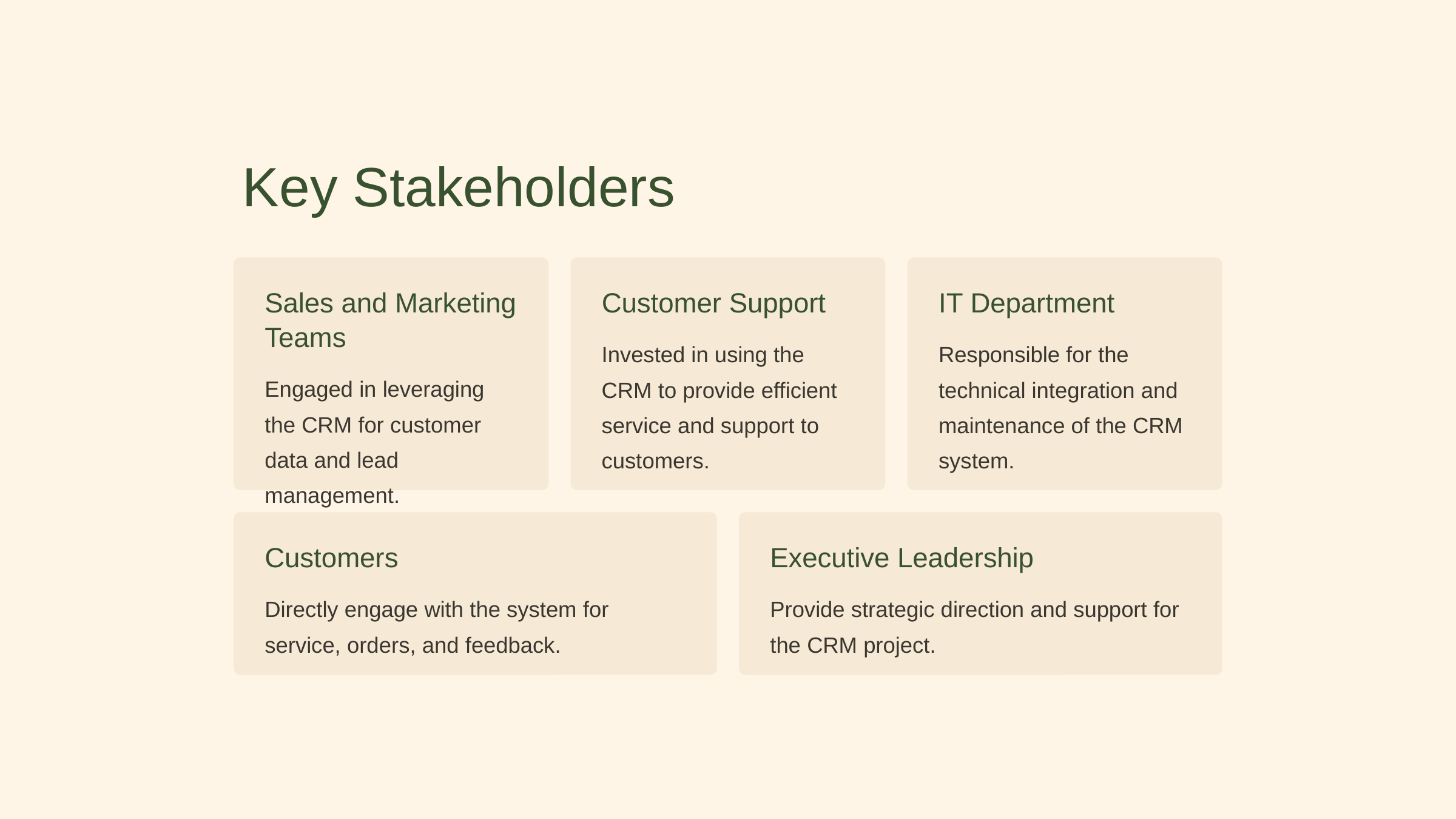

Key Stakeholders

Sales and Marketing Teams
Customer Support
IT Department
Invested in using the CRM to provide efficient service and support to customers.
Responsible for the technical integration and maintenance of the CRM system.
Engaged in leveraging the CRM for customer data and lead management.

Customers
Executive Leadership
Directly engage with the system for service, orders, and feedback.
Provide strategic direction and support for the CRM project.